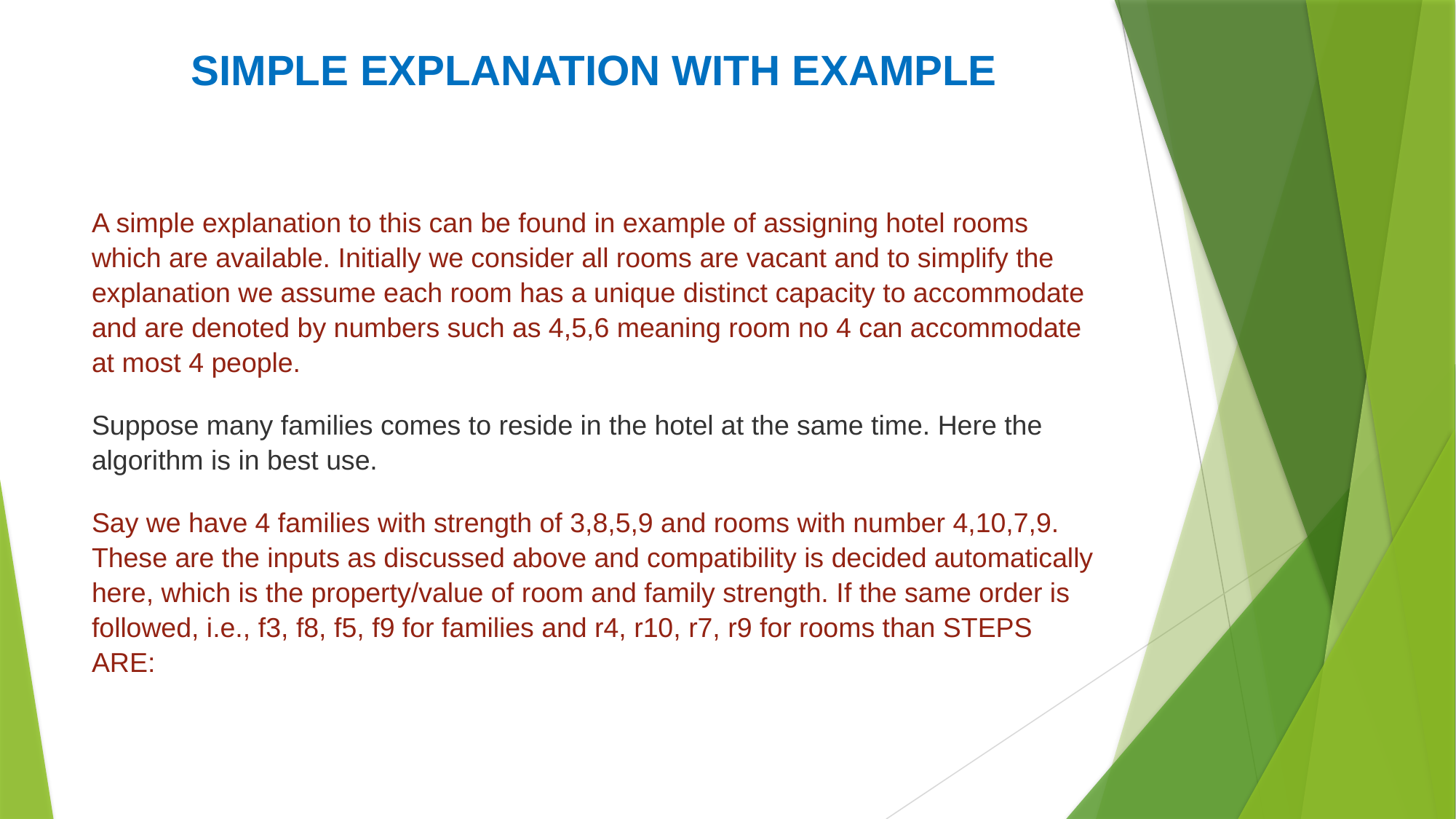

SIMPLE EXPLANATION WITH EXAMPLE

A simple explanation to this can be found in example of assigning hotel rooms which are available. Initially we consider all rooms are vacant and to simplify the explanation we assume each room has a unique distinct capacity to accommodate and are denoted by numbers such as 4,5,6 meaning room no 4 can accommodate at most 4 people.
Suppose many families comes to reside in the hotel at the same time. Here the algorithm is in best use.
Say we have 4 families with strength of 3,8,5,9 and rooms with number 4,10,7,9. These are the inputs as discussed above and compatibility is decided automatically here, which is the property/value of room and family strength. If the same order is followed, i.e., f3, f8, f5, f9 for families and r4, r10, r7, r9 for rooms than STEPS ARE: